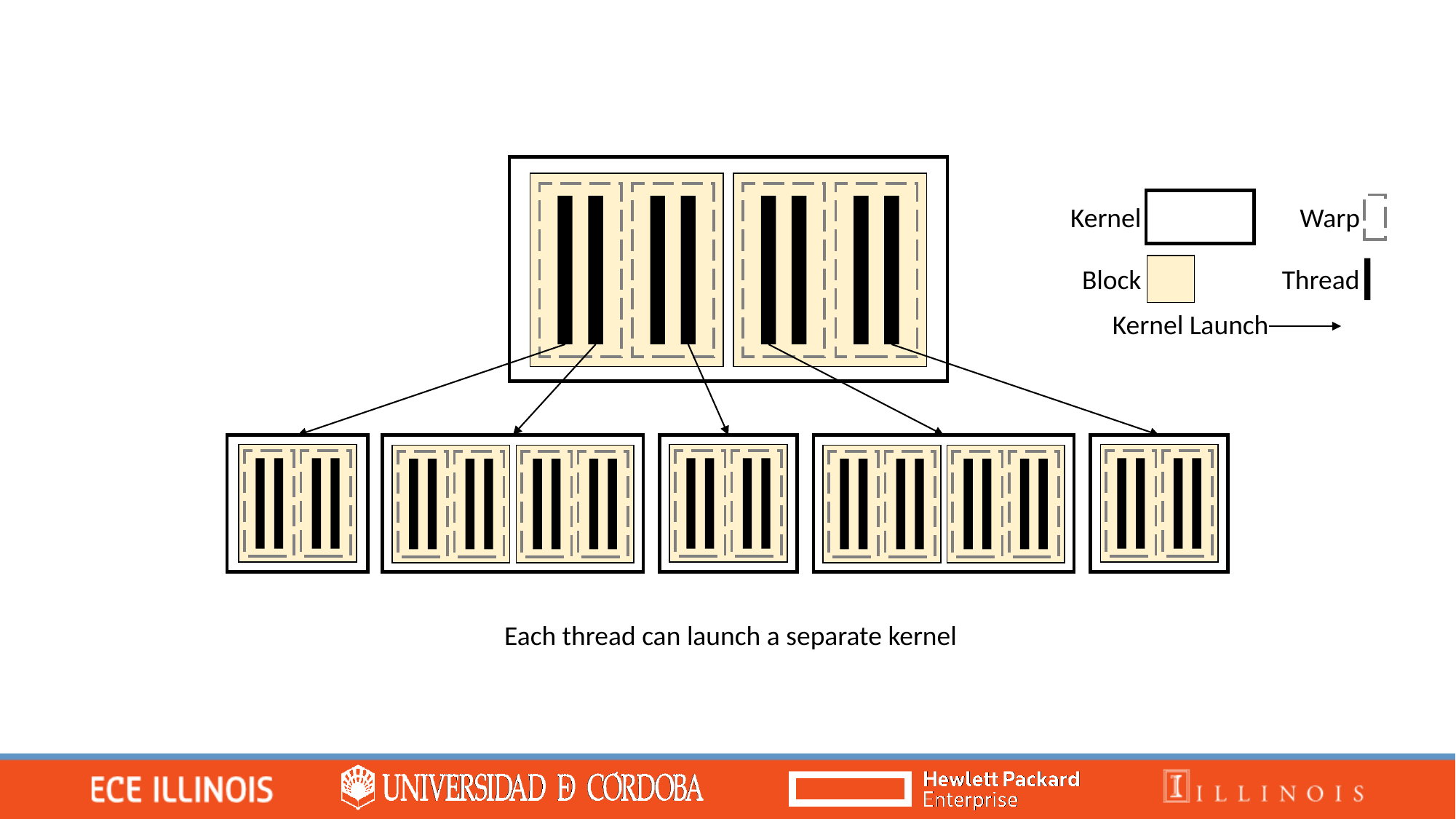

Kernel
Warp

Block
Thread

Kernel Launch

Each thread can launch a separate kernel